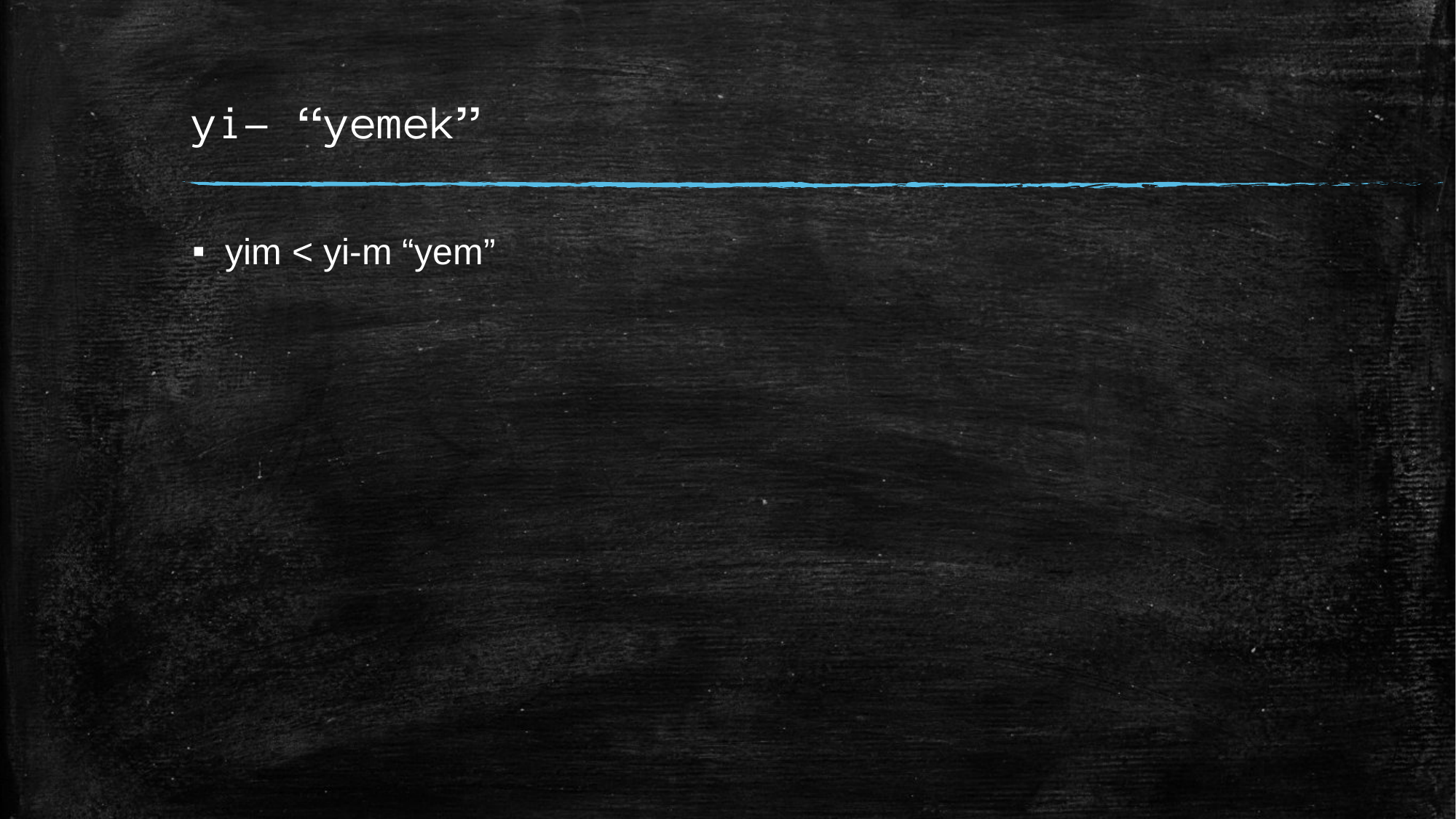

# yi- “yemek”
yim < yi-m “yem”